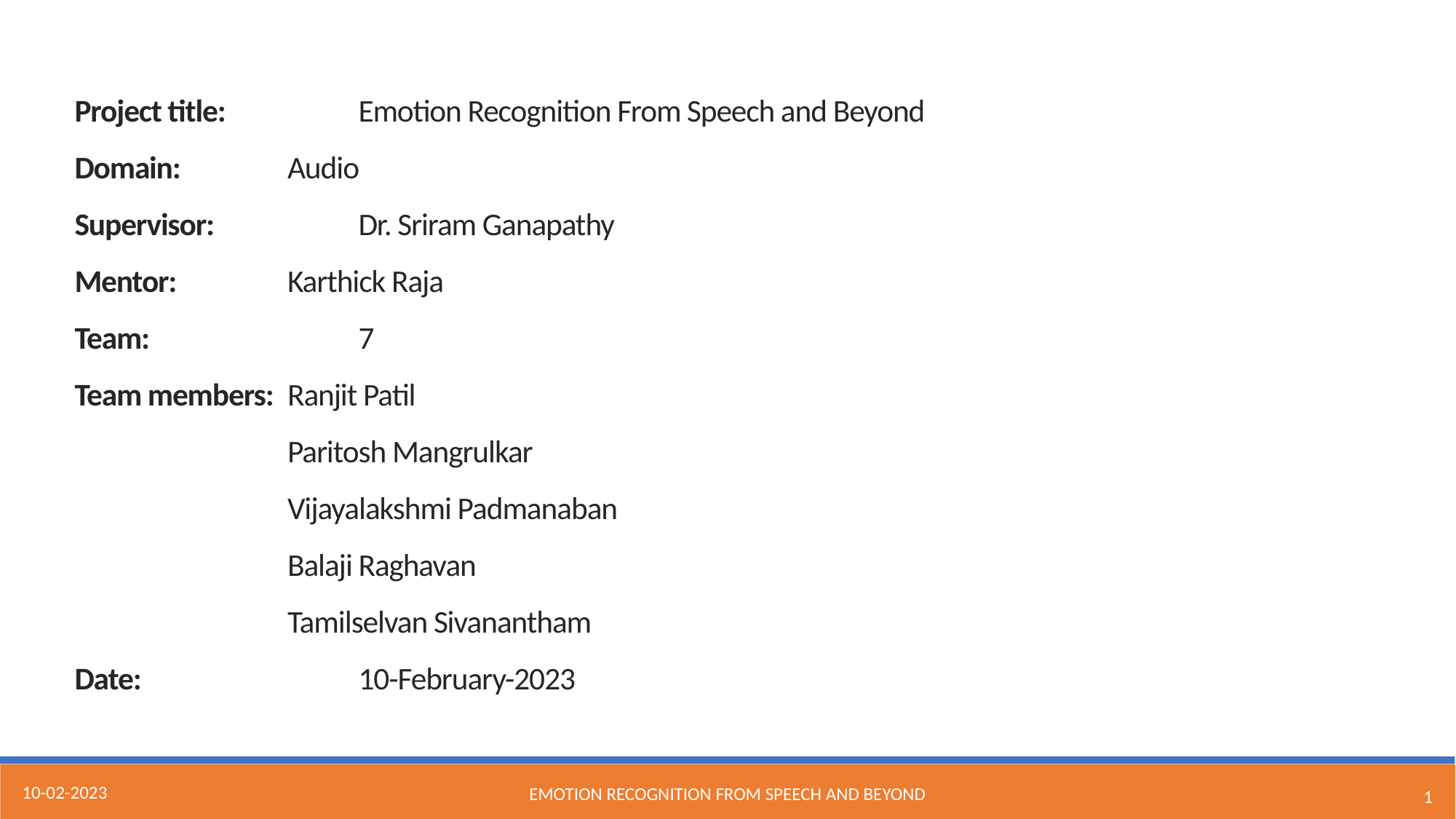

Project title: 		Emotion Recognition From Speech and Beyond
Domain: 		Audio
Supervisor: 		Dr. Sriram Ganapathy
Mentor: 		Karthick Raja
Team:		 	7
Team members: 	Ranjit Patil
			Paritosh Mangrulkar
			Vijayalakshmi Padmanaban
			Balaji Raghavan
			Tamilselvan Sivanantham
Date: 			10-February-2023
10-02-2023
Emotion Recognition From Speech and Beyond
1